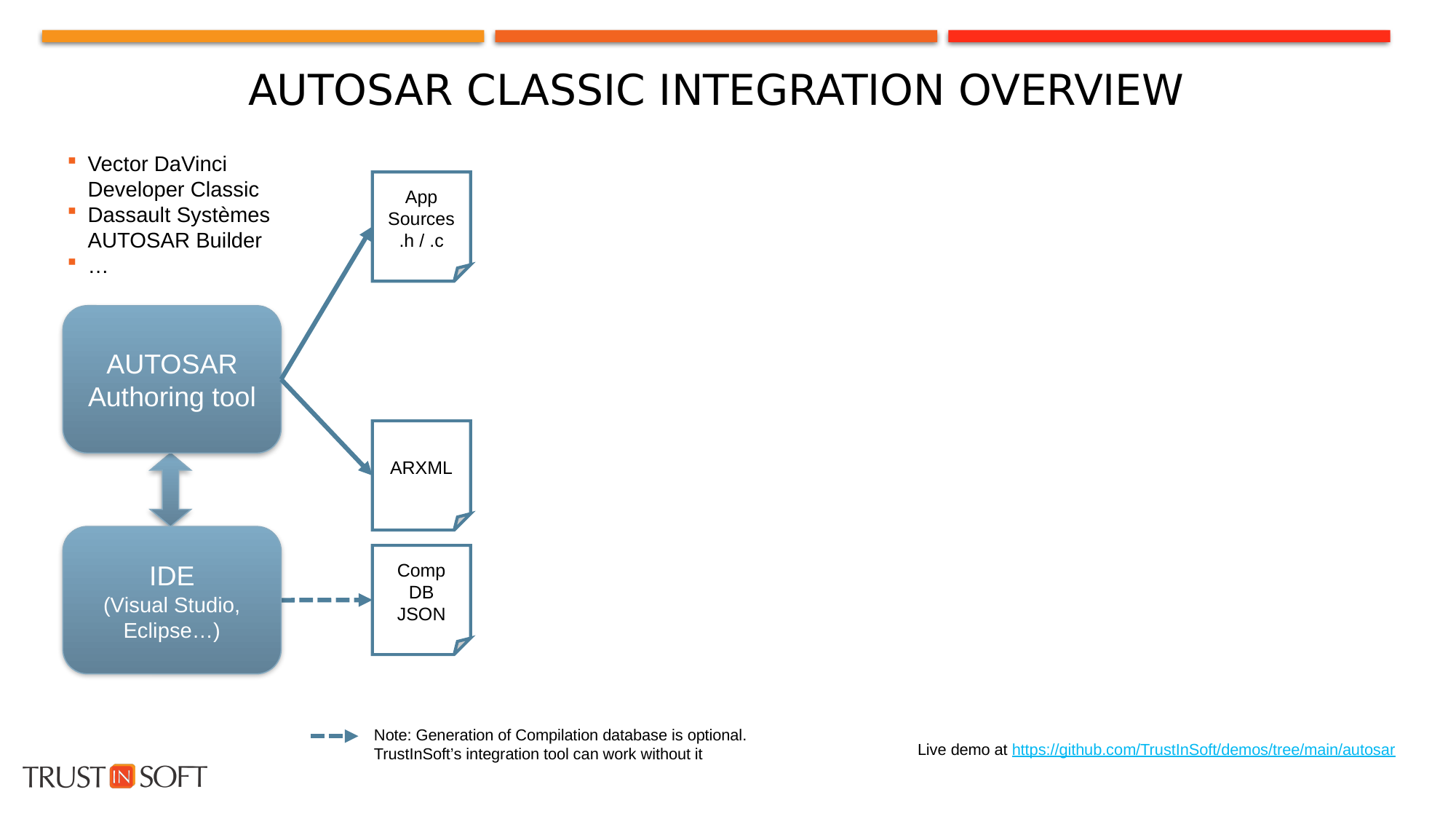

# AUTOSAR Classic Integration Overview
Vector DaVinci Developer Classic
Dassault Systèmes AUTOSAR Builder
…
App
Sources
.h / .c
AUTOSAR Authoring tool
ARXML

IDE
(Visual Studio, Eclipse…)
Comp DB
JSON
Note: Generation of Compilation database is optional.
TrustInSoft’s integration tool can work without it
Live demo at https://github.com/TrustInSoft/demos/tree/main/autosar